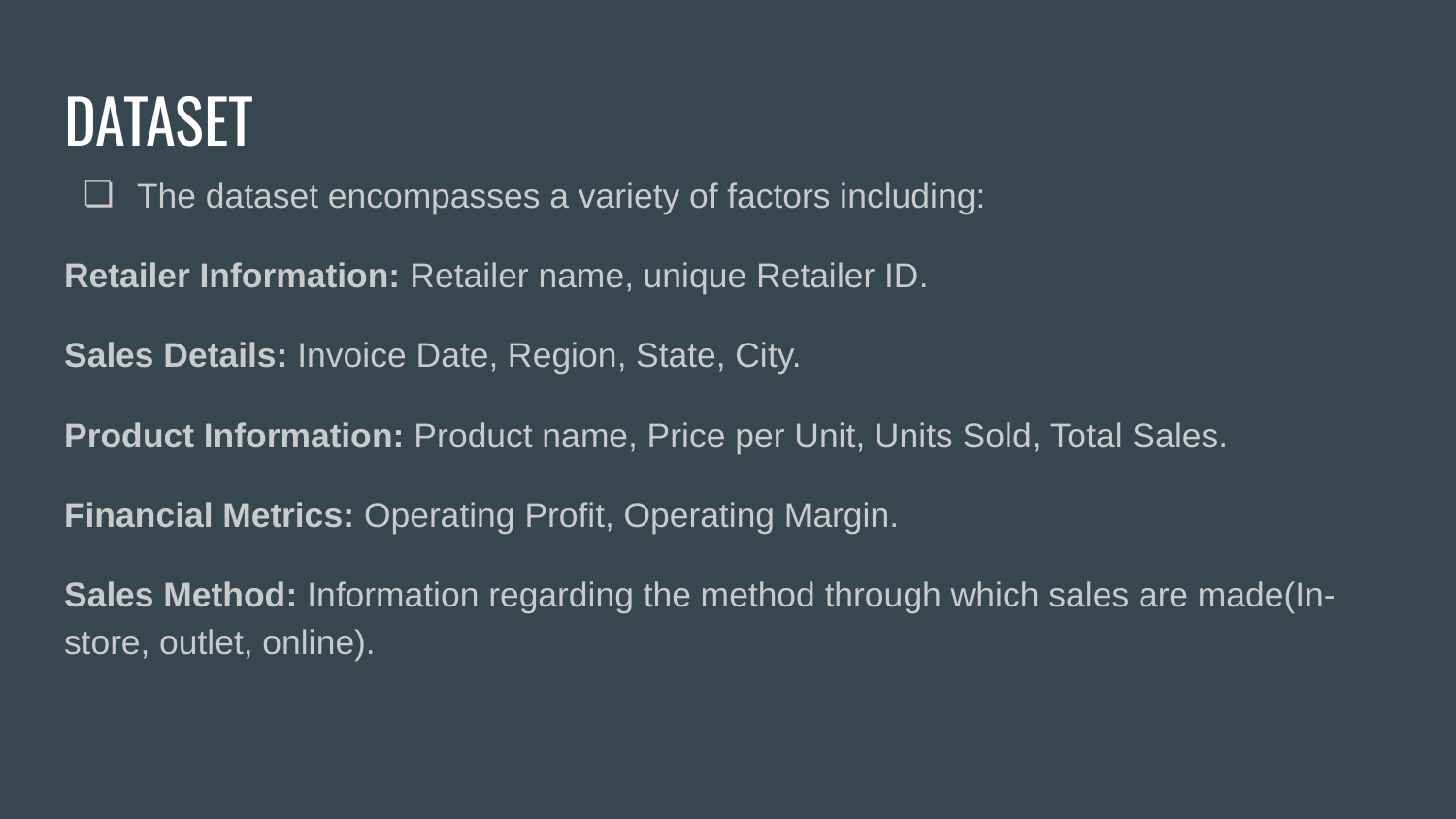

# DATASET
The dataset encompasses a variety of factors including:
Retailer Information: Retailer name, unique Retailer ID.
Sales Details: Invoice Date, Region, State, City.
Product Information: Product name, Price per Unit, Units Sold, Total Sales.
Financial Metrics: Operating Profit, Operating Margin.
Sales Method: Information regarding the method through which sales are made(In-store, outlet, online).